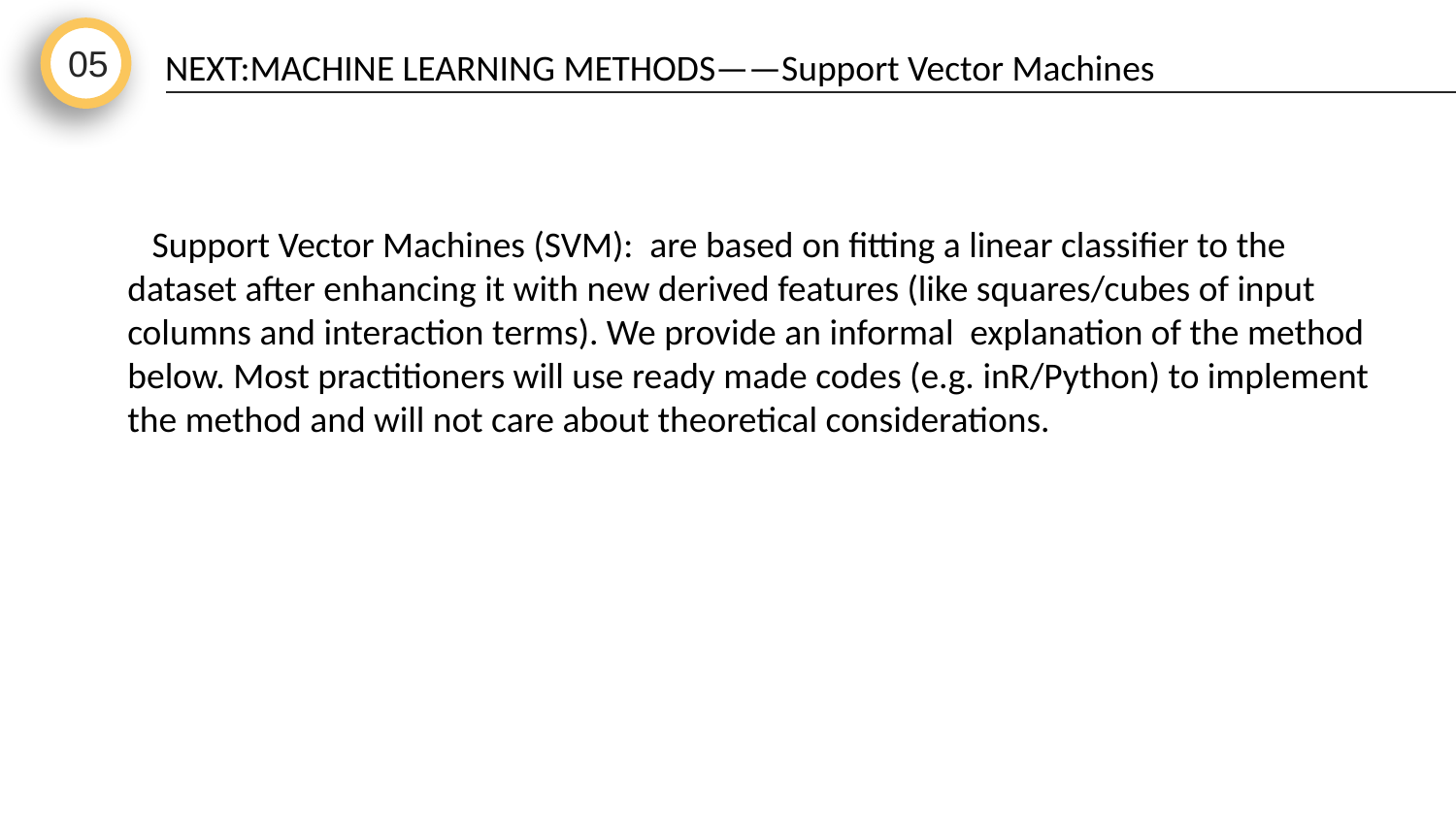

05
NEXT:MACHINE LEARNING METHODS——Support Vector Machines

   Support Vector Machines (SVM):  are based on fitting a linear classifier to the dataset after enhancing it with new derived features (like squares/cubes of input columns and interaction terms). We provide an informal  explanation of the method below. Most practitioners will use ready made codes (e.g. inR/Python) to implement the method and will not care about theoretical considerations.